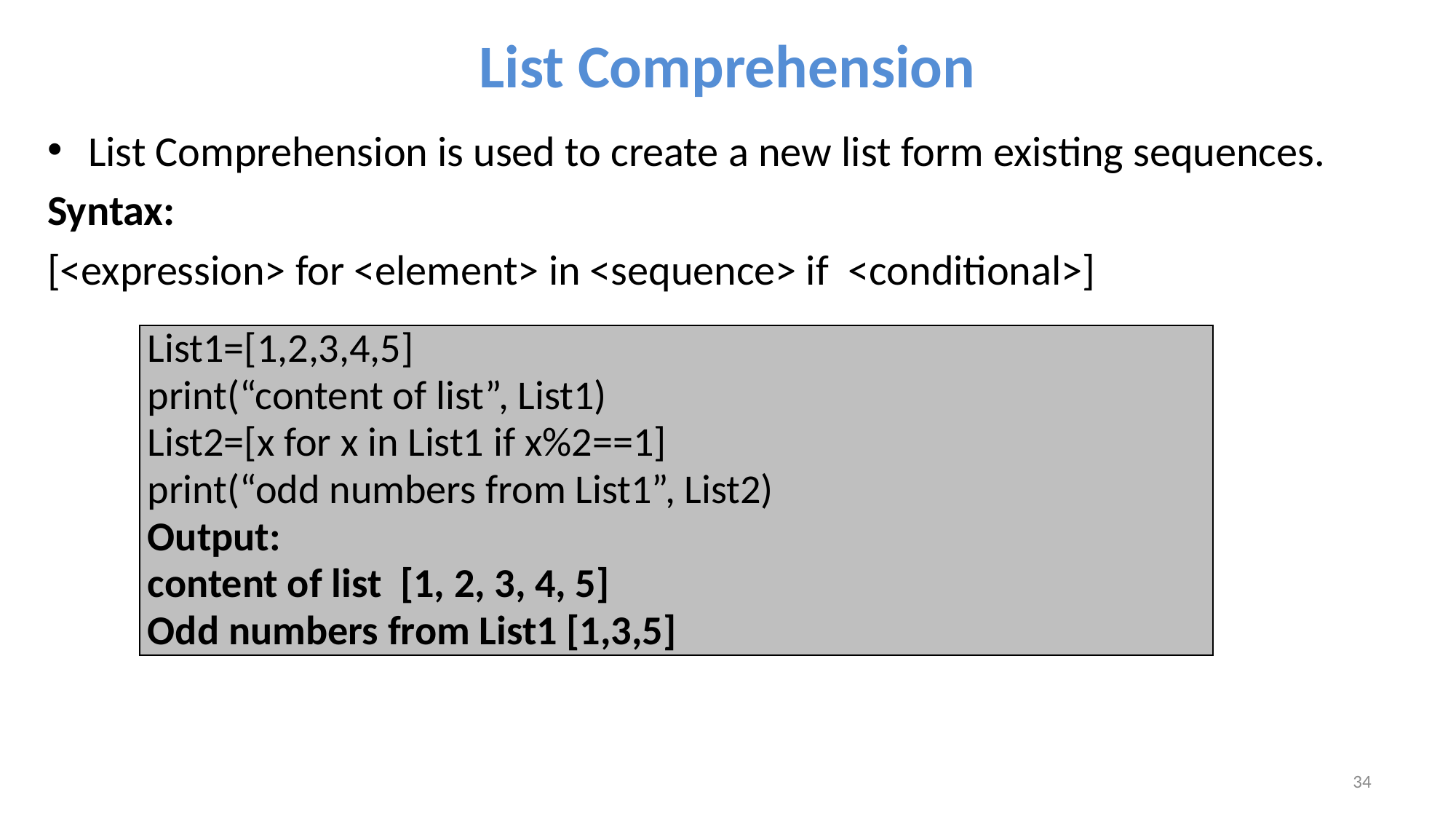

# List Comprehension
List Comprehension is used to create a new list form existing sequences.
Syntax:
[<expression> for <element> in <sequence> if  <conditional>]

| List1=[1,2,3,4,5] print(“content of list”, List1) List2=[x for x in List1 if x%2==1] print(“odd numbers from List1”, List2) Output: content of list [1, 2, 3, 4, 5] Odd numbers from List1 [1,3,5] |
| --- |
34